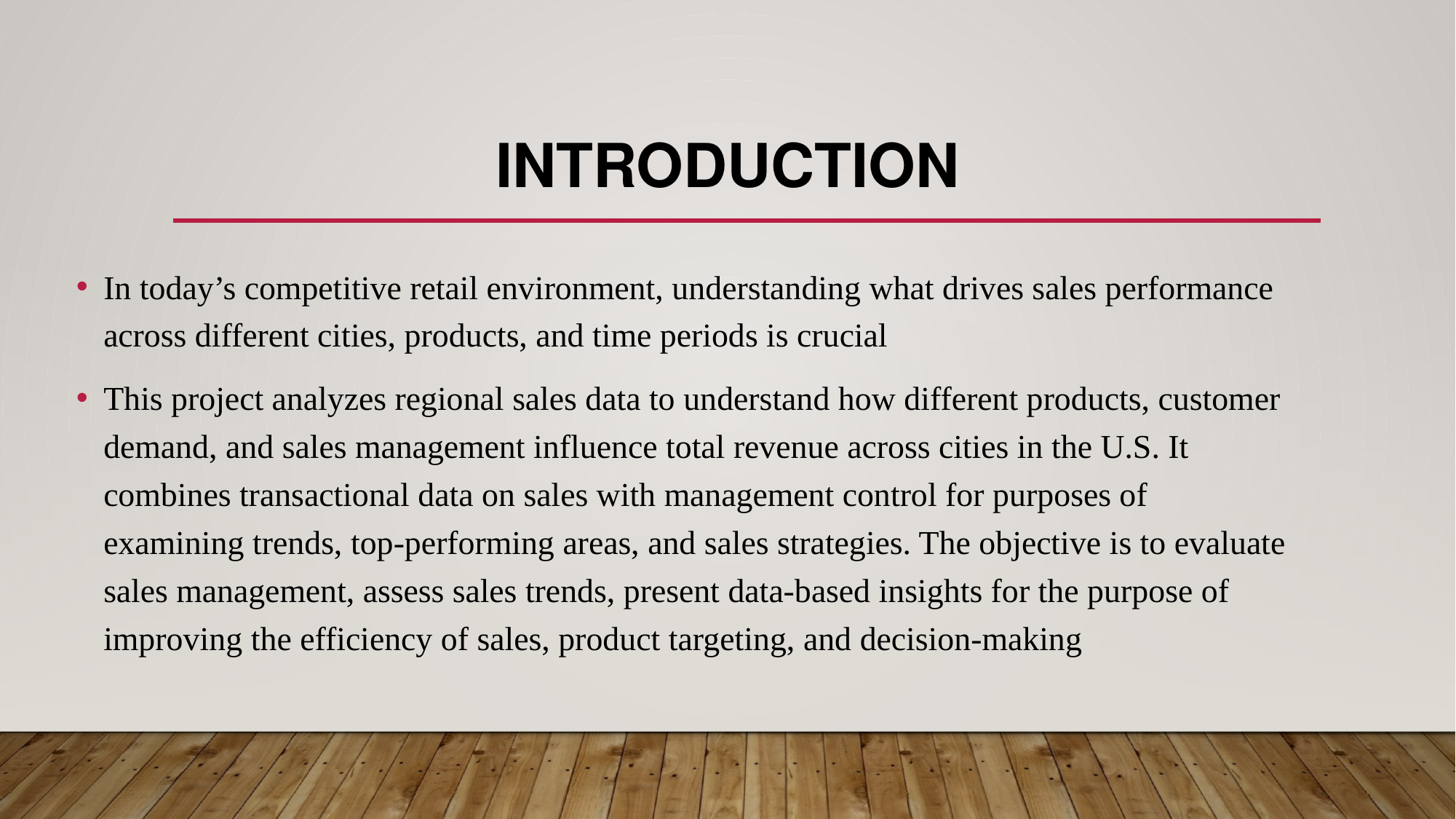

# Introduction
In today’s competitive retail environment, understanding what drives sales performance across different cities, products, and time periods is crucial
This project analyzes regional sales data to understand how different products, customer demand, and sales management influence total revenue across cities in the U.S. It combines transactional data on sales with management control for purposes of examining trends, top-performing areas, and sales strategies. The objective is to evaluate sales management, assess sales trends, present data-based insights for the purpose of improving the efficiency of sales, product targeting, and decision-making